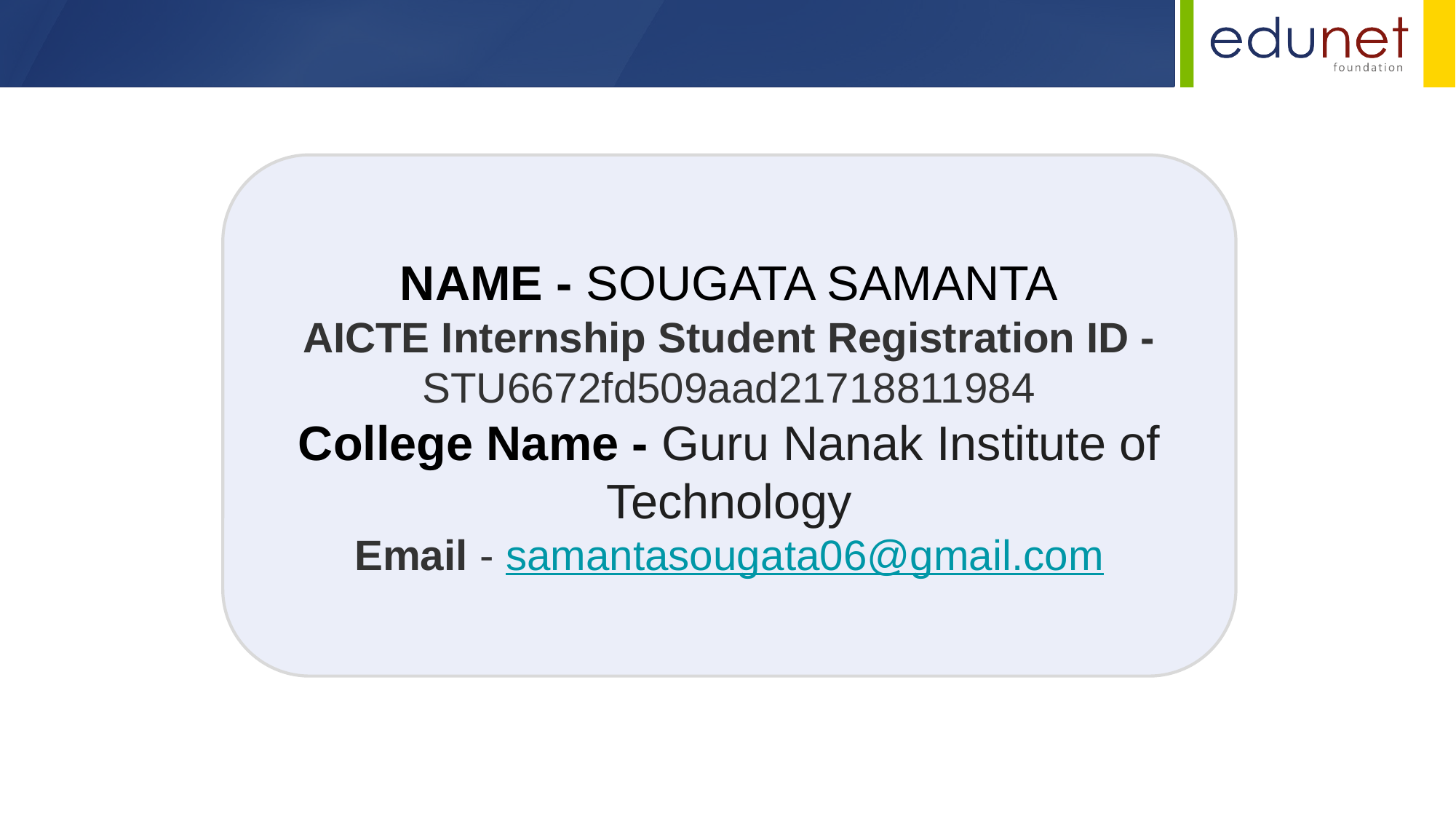

NAME - SOUGATA SAMANTA
AICTE Internship Student Registration ID - STU6672fd509aad21718811984
College Name - Guru Nanak Institute of Technology
Email - samantasougata06@gmail.com